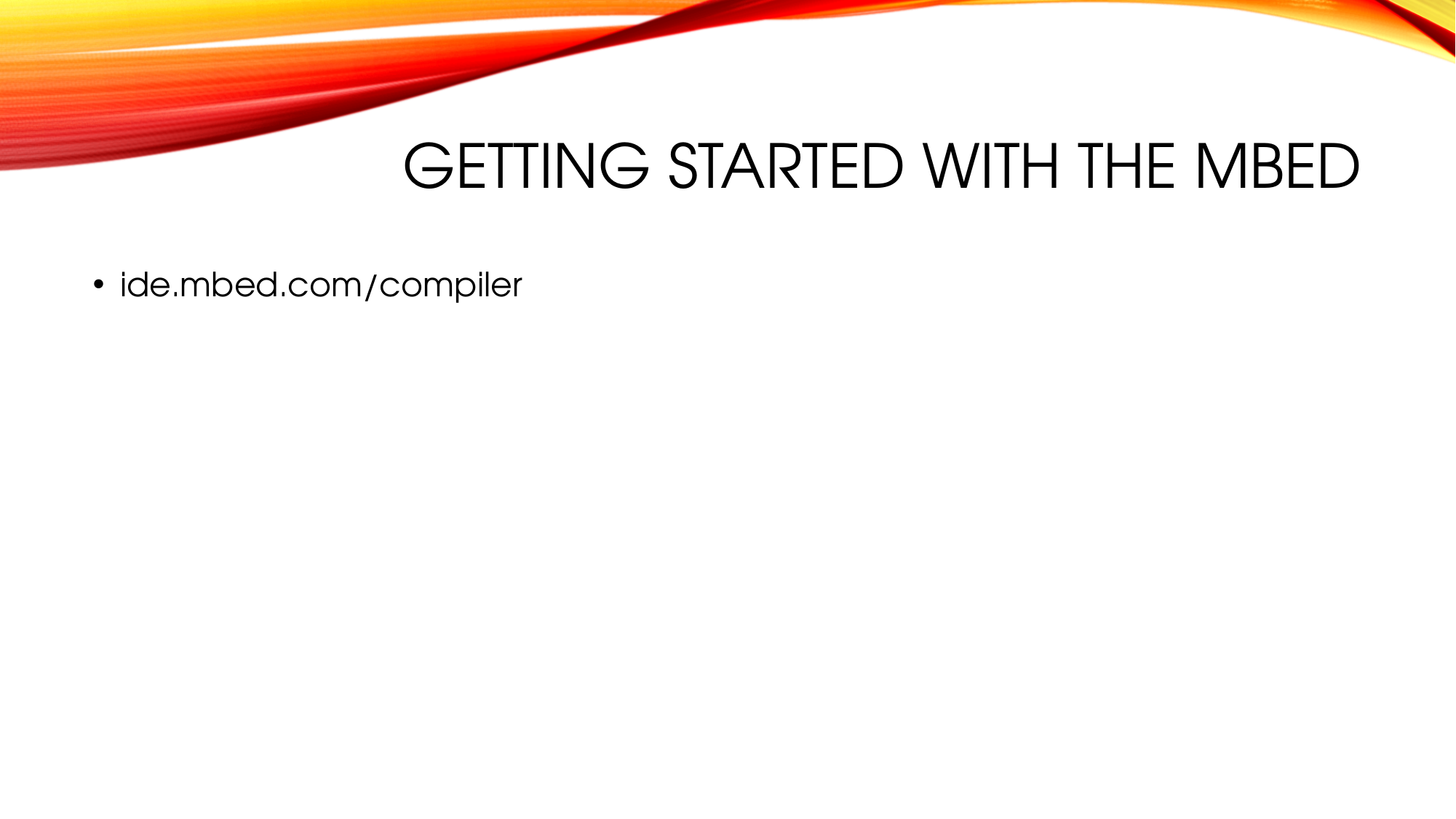

# Getting Started with the MBED
ide.mbed.com/compiler